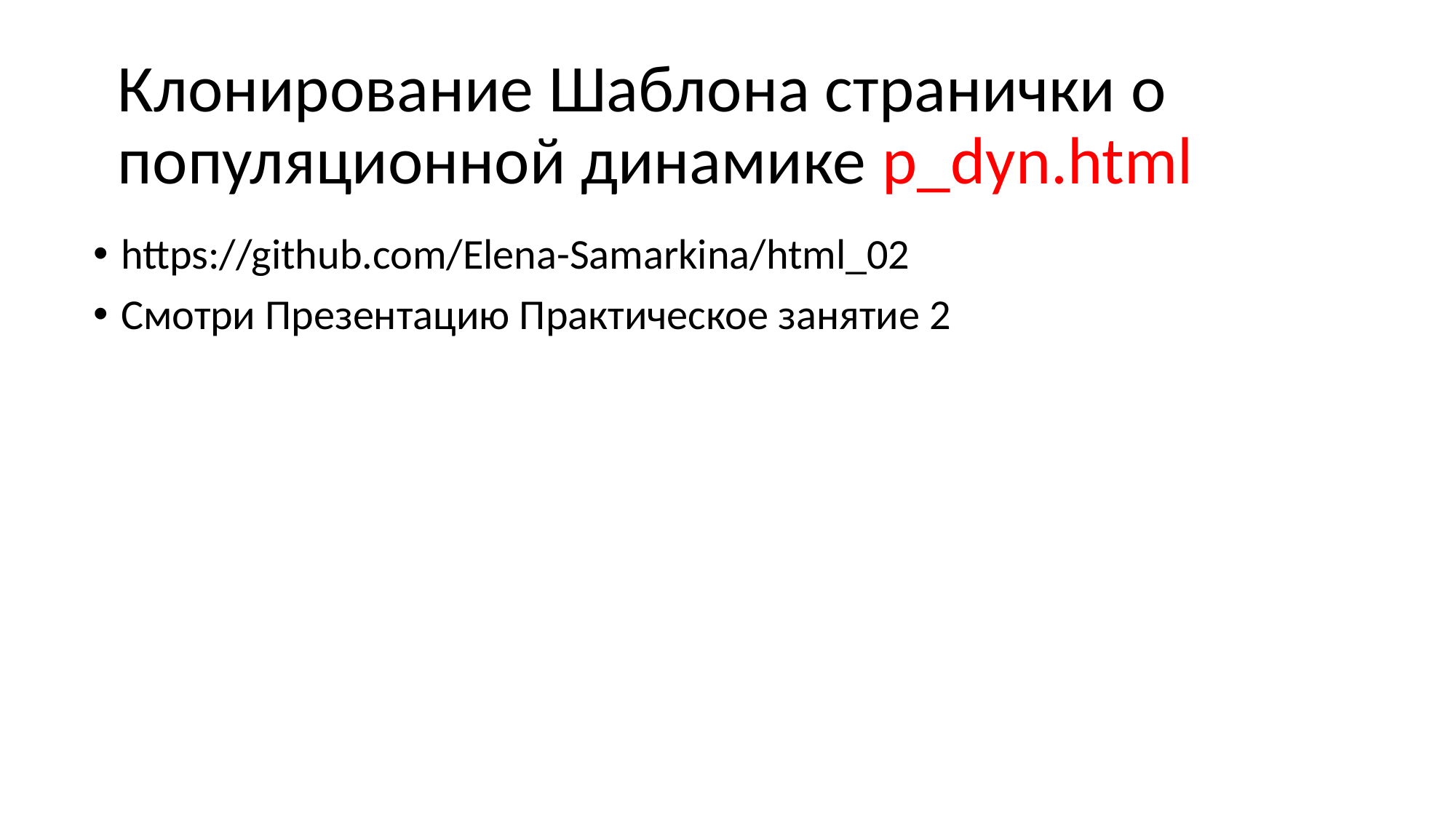

# Клонирование Шаблона странички о популяционной динамике p_dyn.html
https://github.com/Elena-Samarkina/html_02
Смотри Презентацию Практическое занятие 2